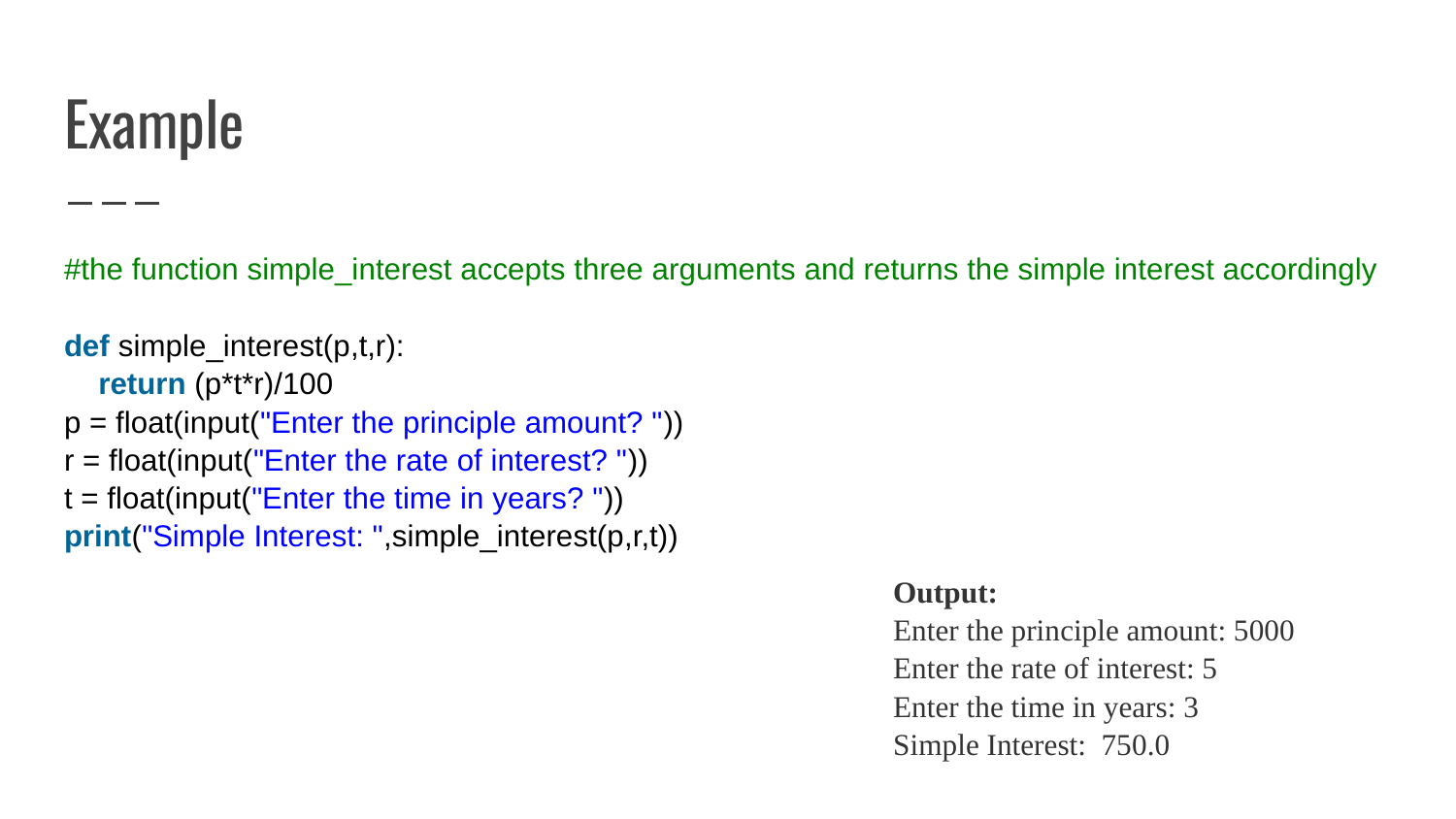

# Example
#the function simple_interest accepts three arguments and returns the simple interest accordingly
def simple_interest(p,t,r):
    return (p*t*r)/100
p = float(input("Enter the principle amount? "))
r = float(input("Enter the rate of interest? "))
t = float(input("Enter the time in years? "))
print("Simple Interest: ",simple_interest(p,r,t))
Output:
Enter the principle amount: 5000
Enter the rate of interest: 5
Enter the time in years: 3
Simple Interest:  750.0